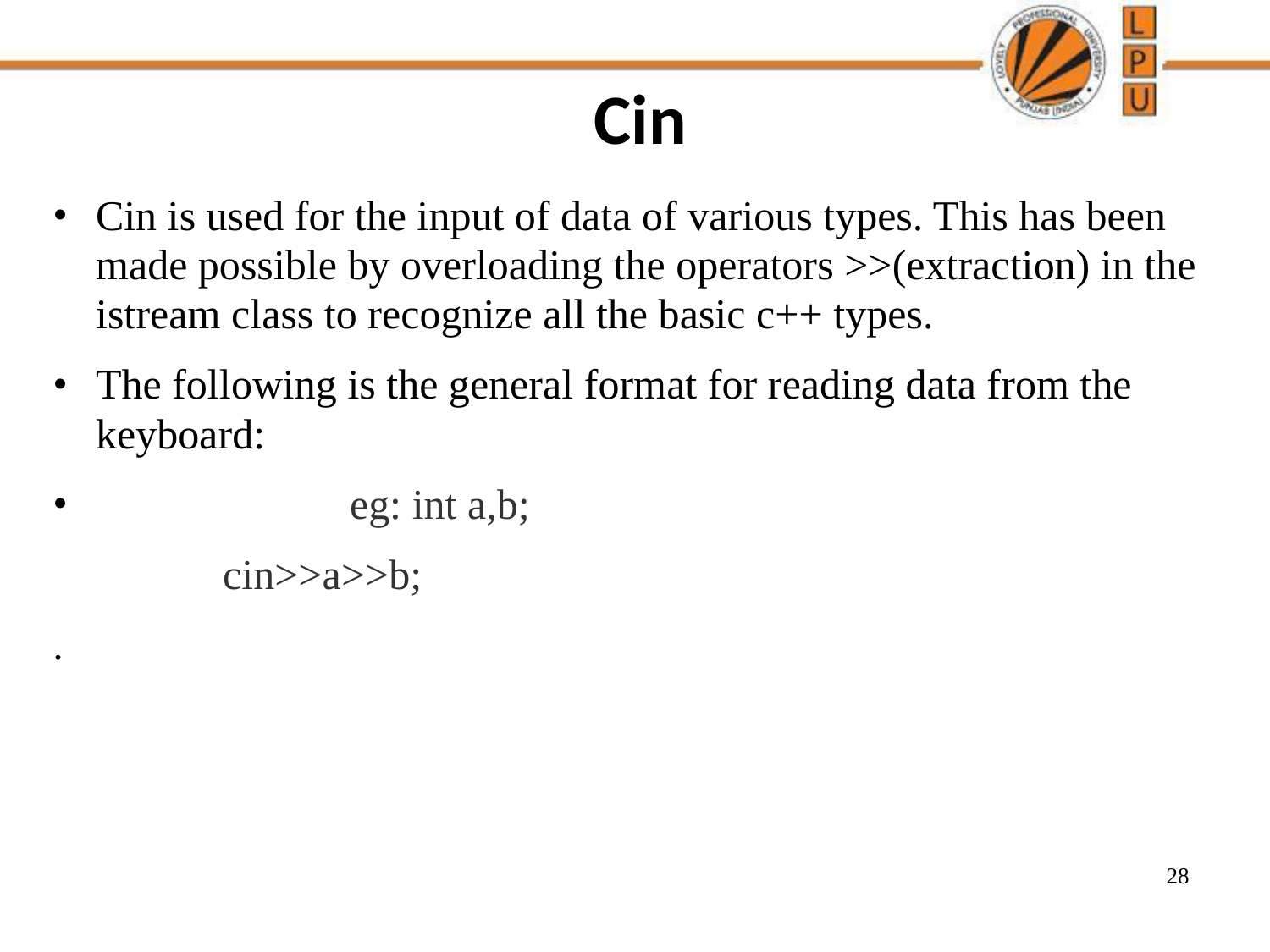

# Cin
Cin is used for the input of data of various types. This has been made possible by overloading the operators >>(extraction) in the istream class to recognize all the basic c++ types.
The following is the general format for reading data from the keyboard:
 		eg: int a,b;
		cin>>a>>b;
.

28